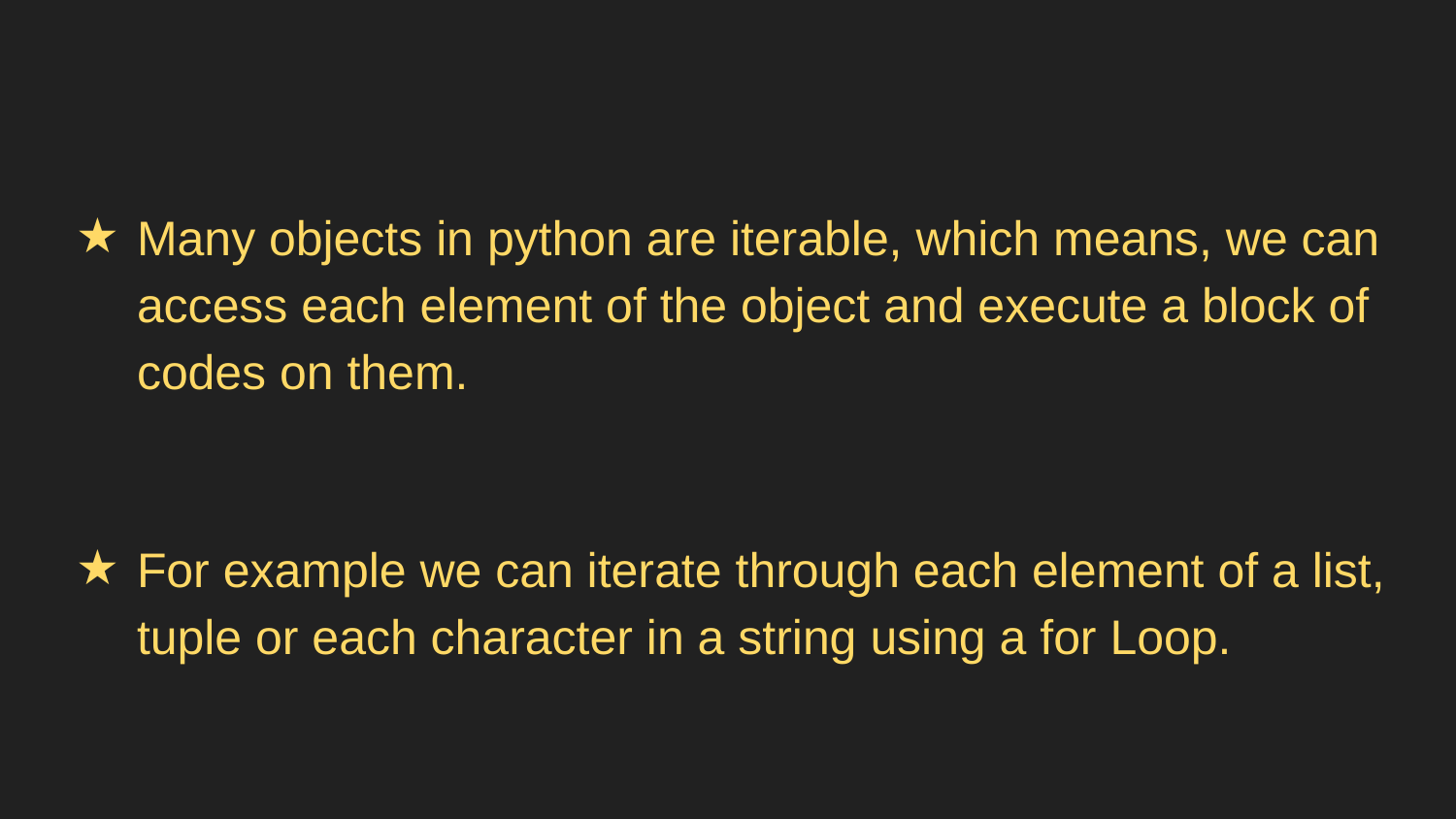

Many objects in python are iterable, which means, we can access each element of the object and execute a block of codes on them.

For example we can iterate through each element of a list, tuple or each character in a string using a for Loop.